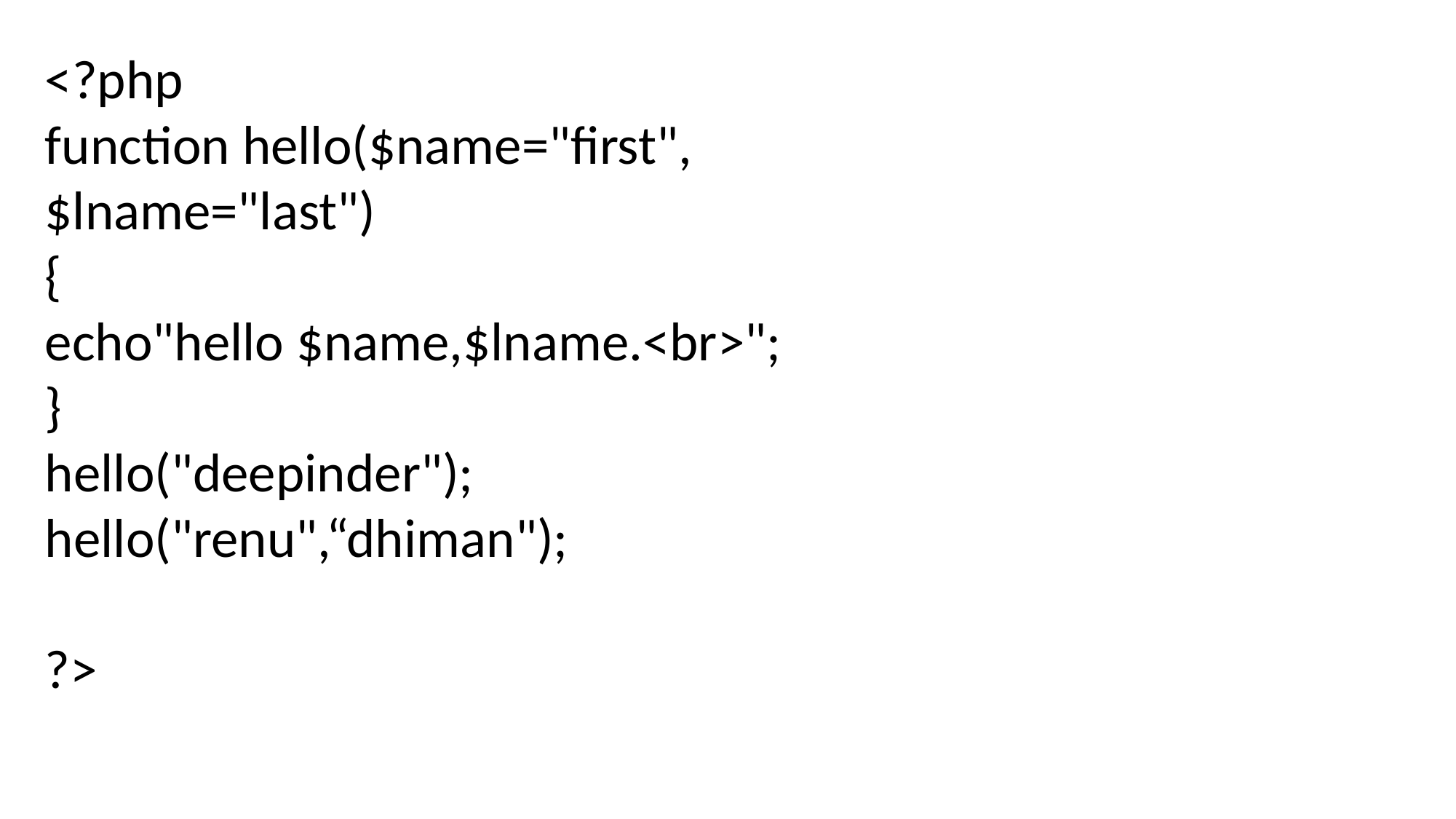

<?php
function hello($name="first",$lname="last")
{
echo"hello $name,$lname.<br>";
}
hello("deepinder");
hello("renu",“dhiman");

?>